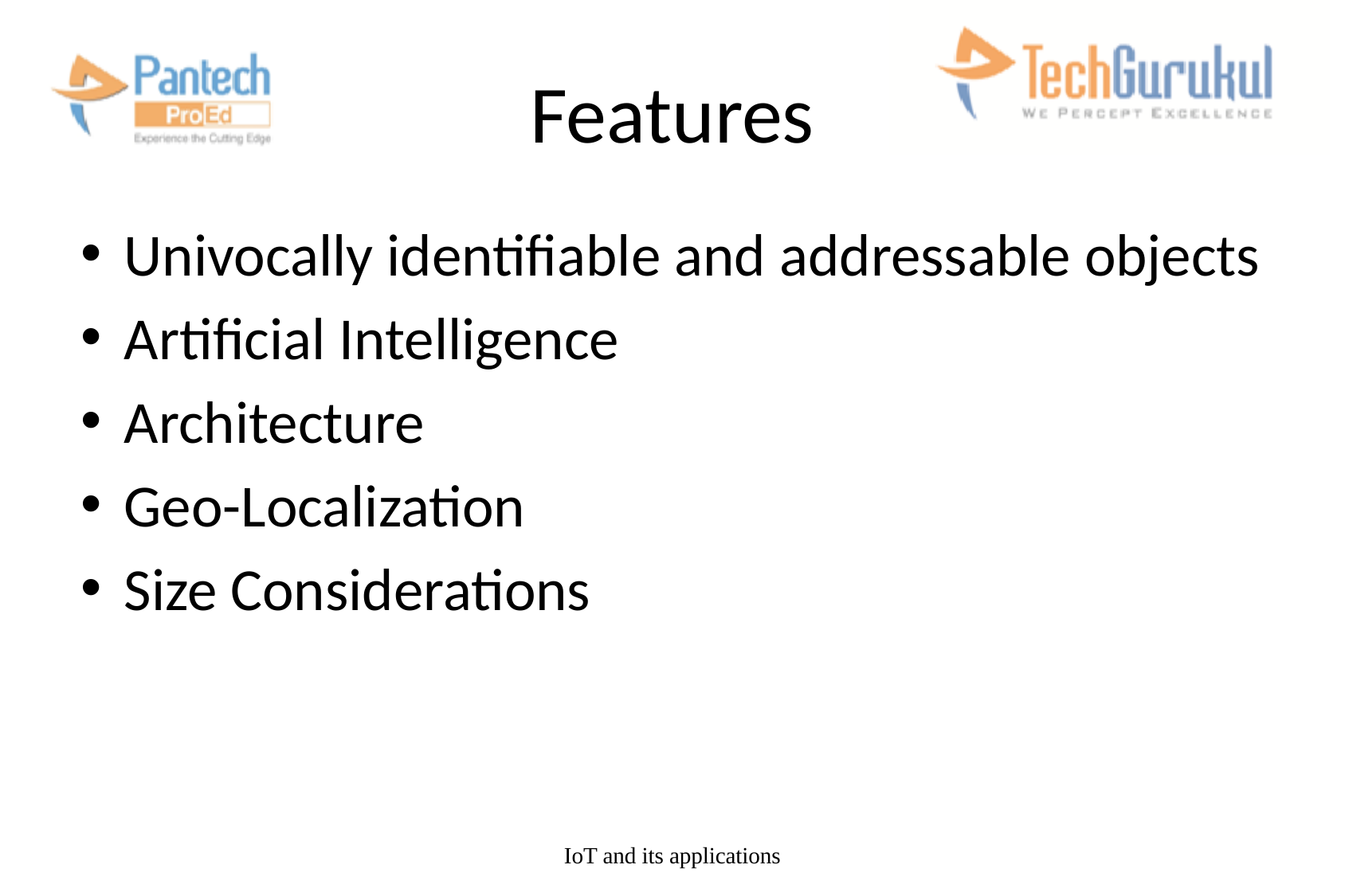

# Features
Univocally identifiable and addressable objects
Artificial Intelligence
Architecture
Geo-Localization
Size Considerations
IoT and its applications